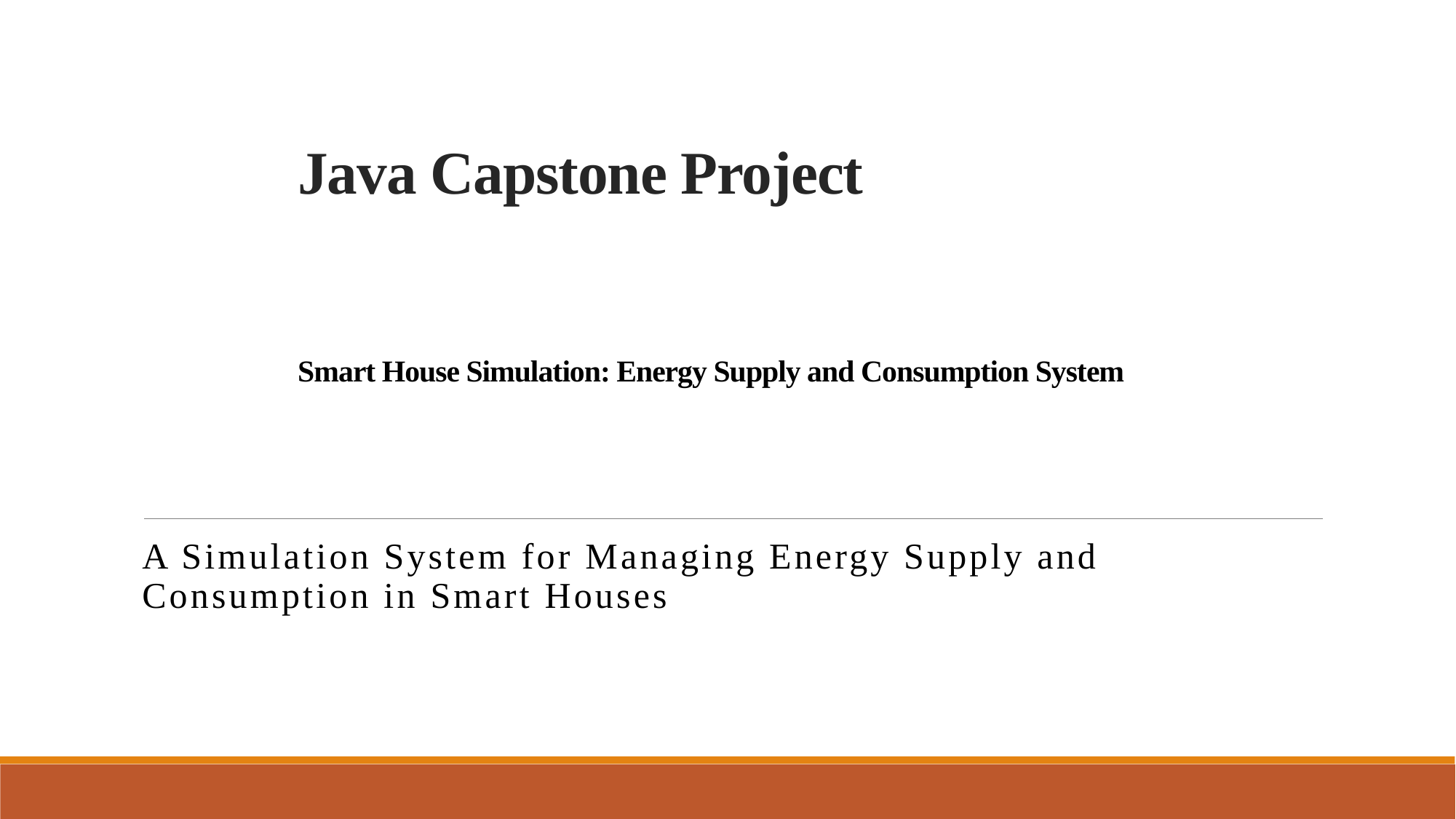

# Java Capstone Project Smart House Simulation: Energy Supply and Consumption System
A Simulation System for Managing Energy Supply and Consumption in Smart Houses